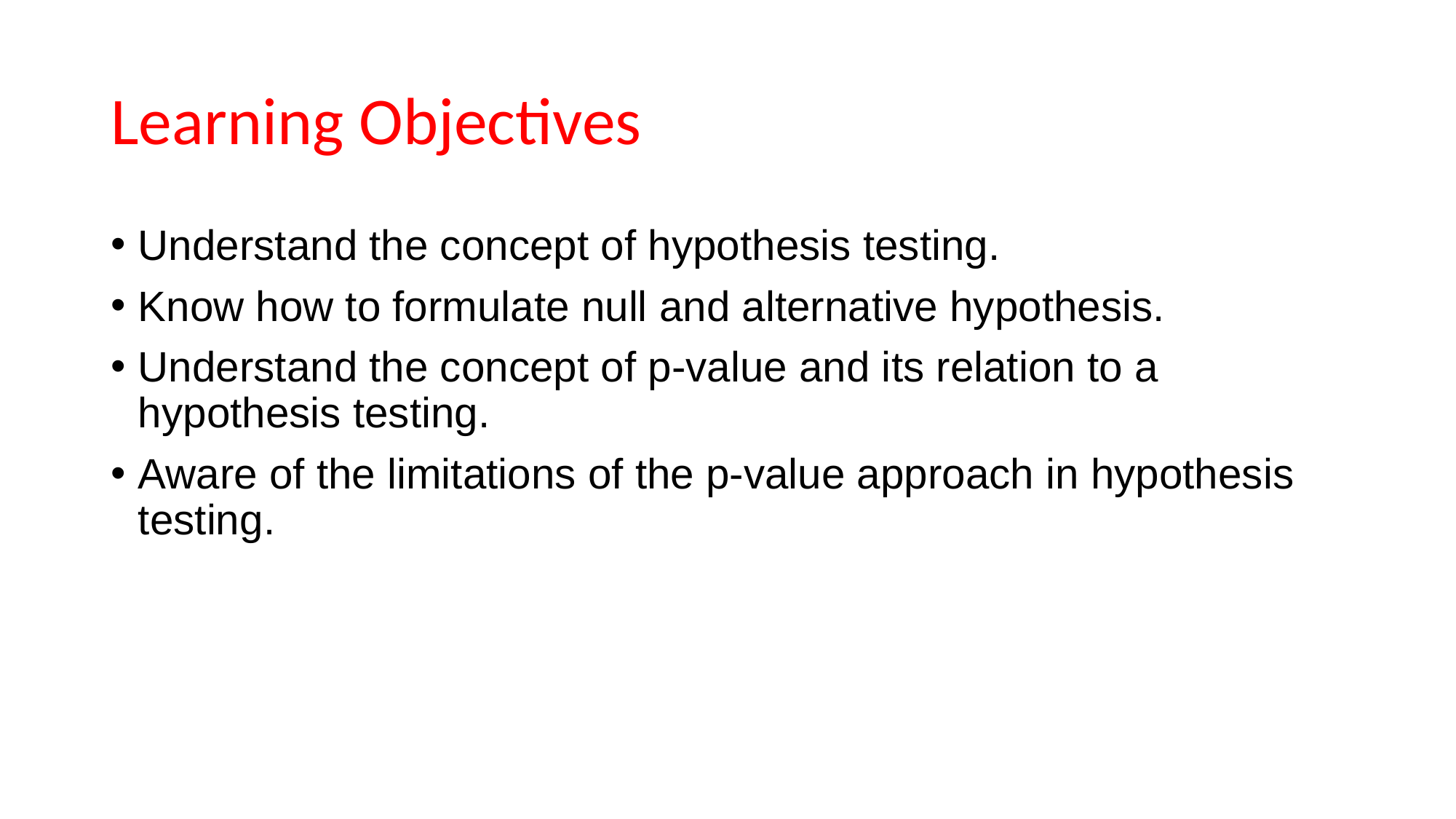

# Learning Objectives
Understand the concept of hypothesis testing.
Know how to formulate null and alternative hypothesis.
Understand the concept of p-value and its relation to a hypothesis testing.
Aware of the limitations of the p-value approach in hypothesis testing.